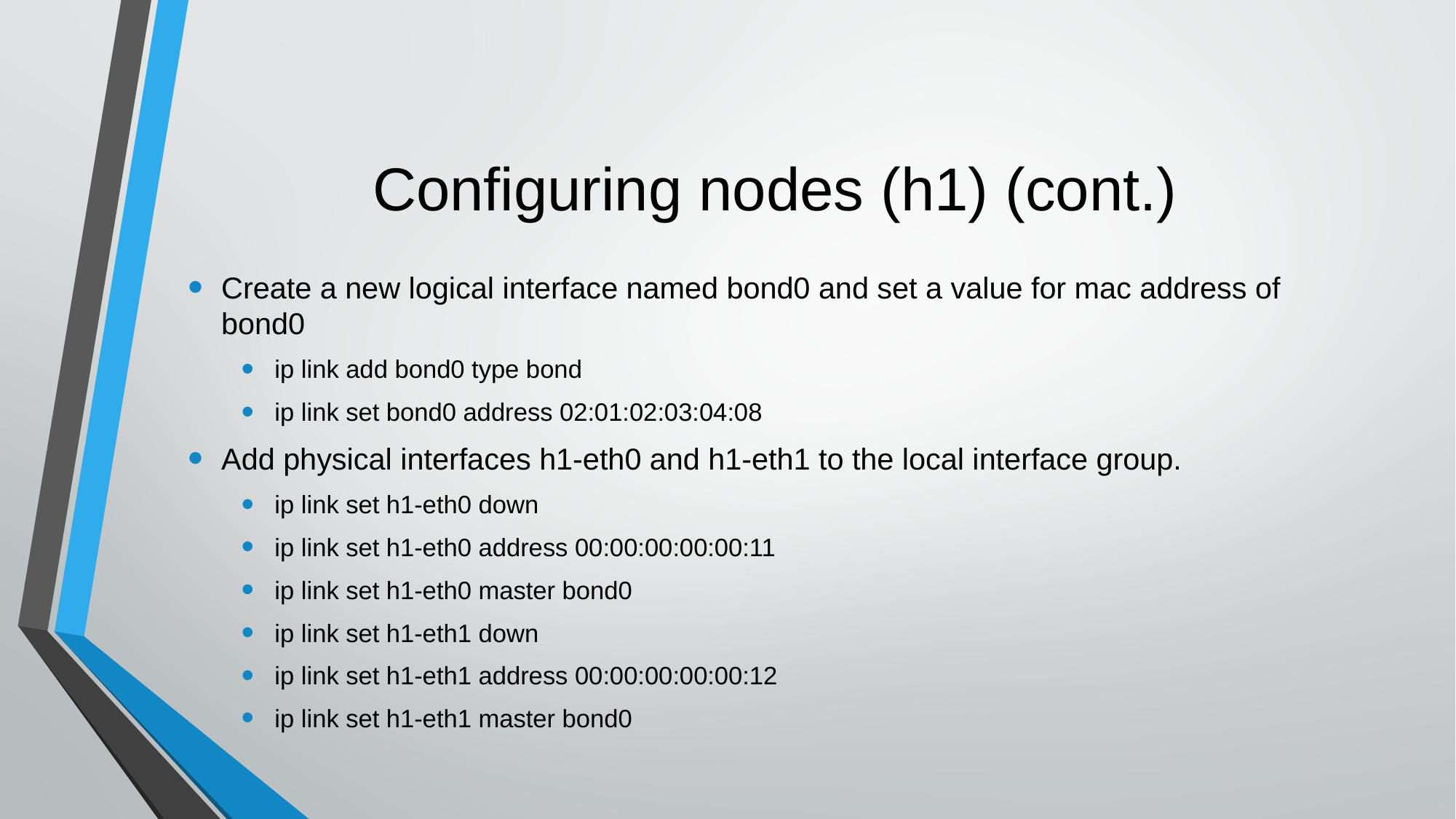

# Configuring nodes (h1) (cont.)
Create a new logical interface named bond0 and set a value for mac address of bond0
ip link add bond0 type bond
ip link set bond0 address 02:01:02:03:04:08
Add physical interfaces h1-eth0 and h1-eth1 to the local interface group.
ip link set h1-eth0 down
ip link set h1-eth0 address 00:00:00:00:00:11
ip link set h1-eth0 master bond0
ip link set h1-eth1 down
ip link set h1-eth1 address 00:00:00:00:00:12
ip link set h1-eth1 master bond0